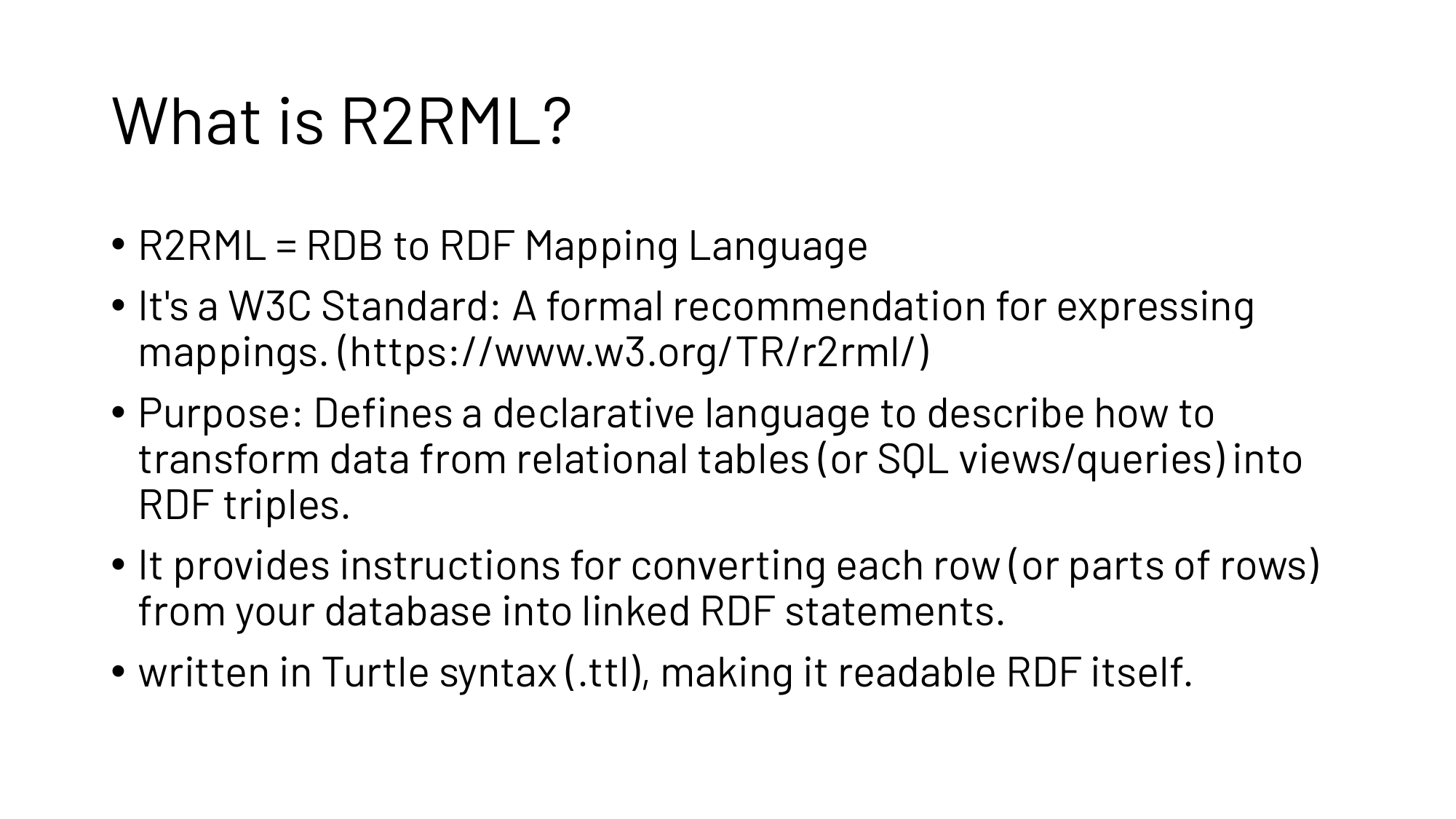

# What is R2RML?
R2RML = RDB to RDF Mapping Language
It's a W3C Standard: A formal recommendation for expressing mappings. (https://www.w3.org/TR/r2rml/)
Purpose: Defines a declarative language to describe how to transform data from relational tables (or SQL views/queries) into RDF triples.
It provides instructions for converting each row (or parts of rows) from your database into linked RDF statements.
written in Turtle syntax (.ttl), making it readable RDF itself.